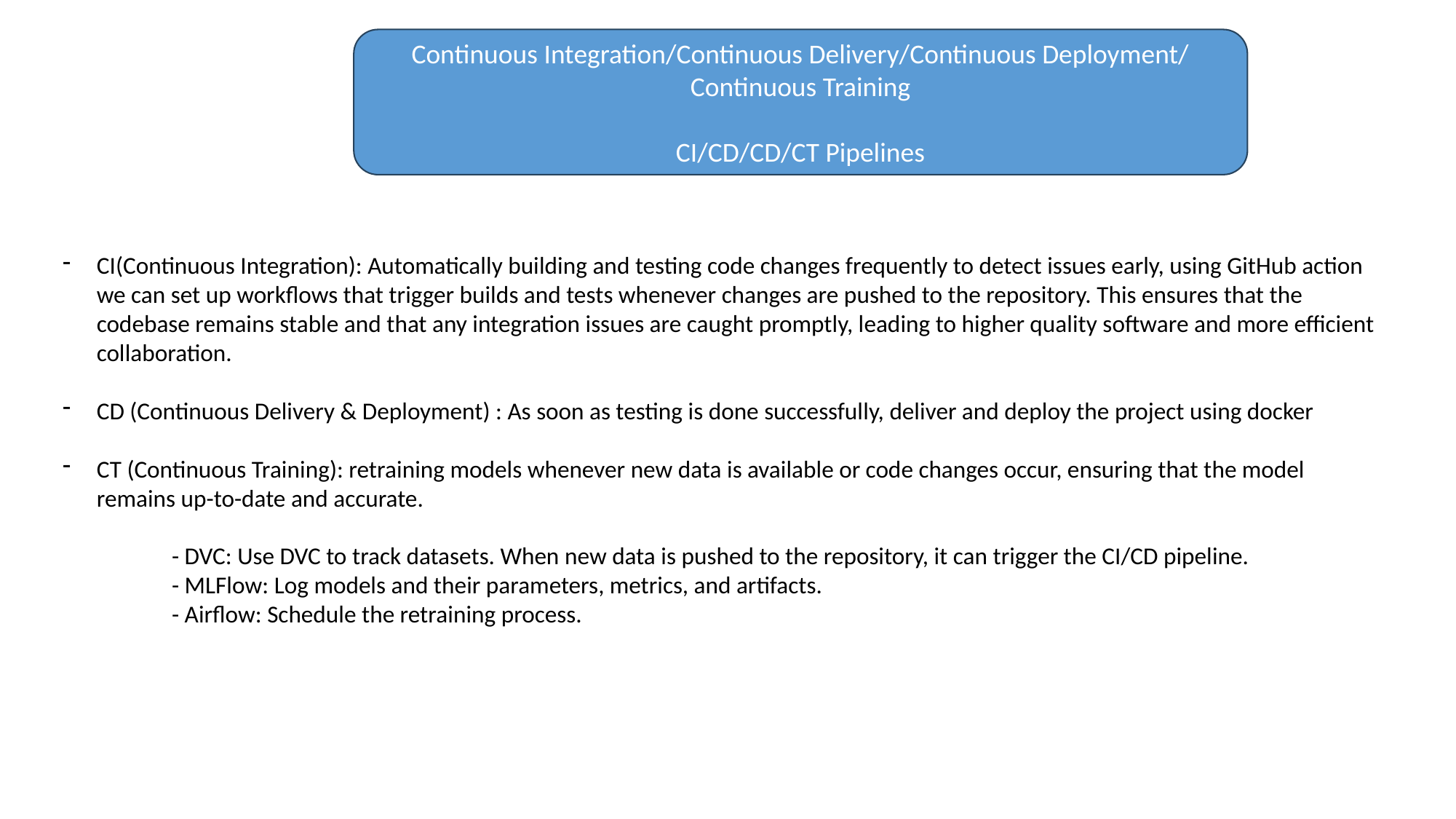

Continuous Integration/Continuous Delivery/Continuous Deployment/ Continuous Training

CI/CD/CD/CT Pipelines
CI(Continuous Integration): Automatically building and testing code changes frequently to detect issues early, using GitHub action we can set up workflows that trigger builds and tests whenever changes are pushed to the repository. This ensures that the codebase remains stable and that any integration issues are caught promptly, leading to higher quality software and more efficient collaboration.

CD (Continuous Delivery & Deployment) : As soon as testing is done successfully, deliver and deploy the project using docker

CT (Continuous Training): retraining models whenever new data is available or code changes occur, ensuring that the model remains up-to-date and accurate.
	- DVC: Use DVC to track datasets. When new data is pushed to the repository, it can trigger the CI/CD pipeline.
	- MLFlow: Log models and their parameters, metrics, and artifacts.
	- Airflow: Schedule the retraining process.